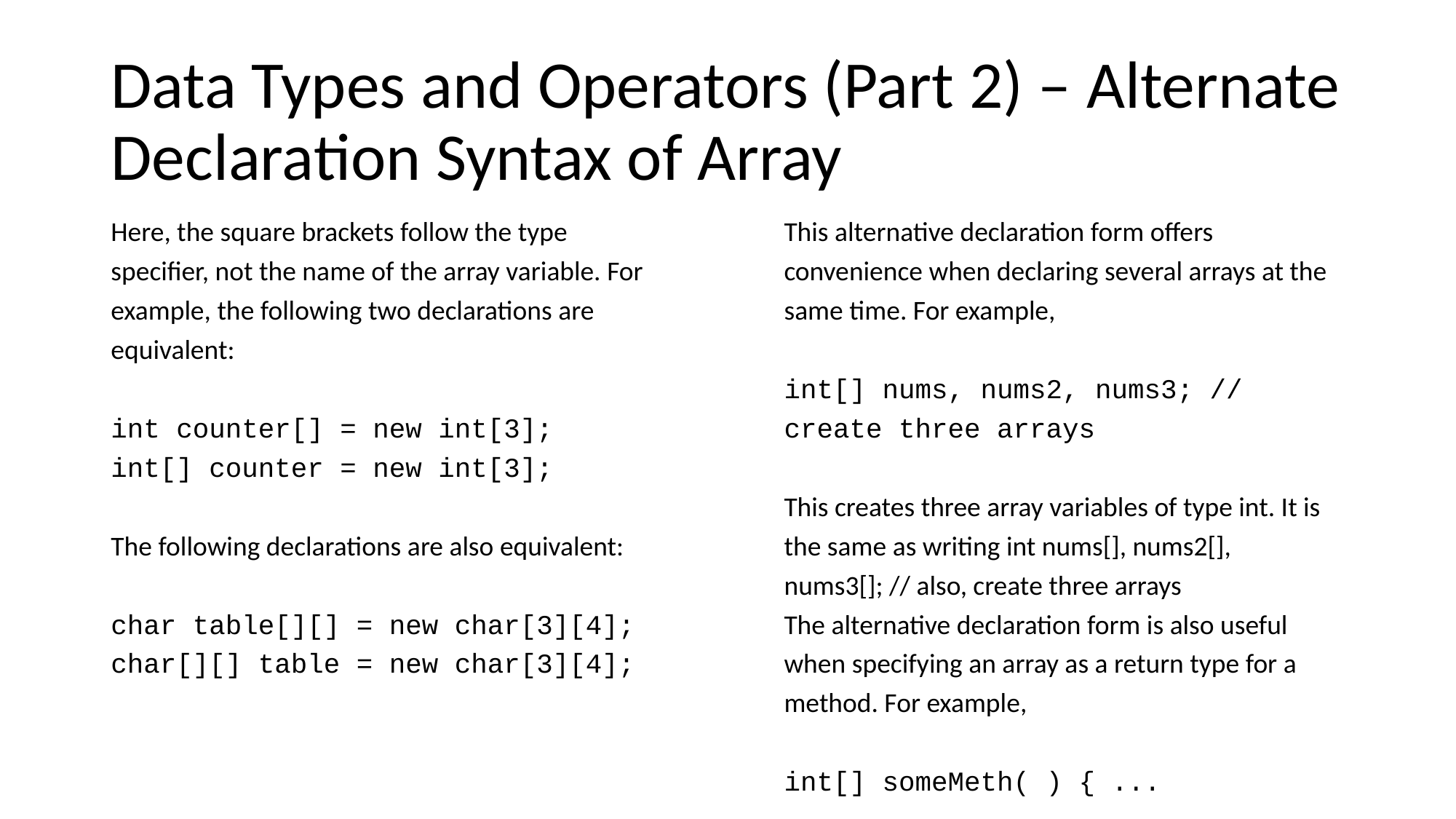

# Data Types and Operators (Part 2) – Alternate Declaration Syntax of Array
Here, the square brackets follow the type specifier, not the name of the array variable. For example, the following two declarations are equivalent:

int counter[] = new int[3];
int[] counter = new int[3];

The following declarations are also equivalent:

char table[][] = new char[3][4];
char[][] table = new char[3][4];

This alternative declaration form offers convenience when declaring several arrays at the same time. For example,

int[] nums, nums2, nums3; // create three arrays

This creates three array variables of type int. It is the same as writing int nums[], nums2[], nums3[]; // also, create three arrays
The alternative declaration form is also useful when specifying an array as a return type for a method. For example,

int[] someMeth( ) { ...